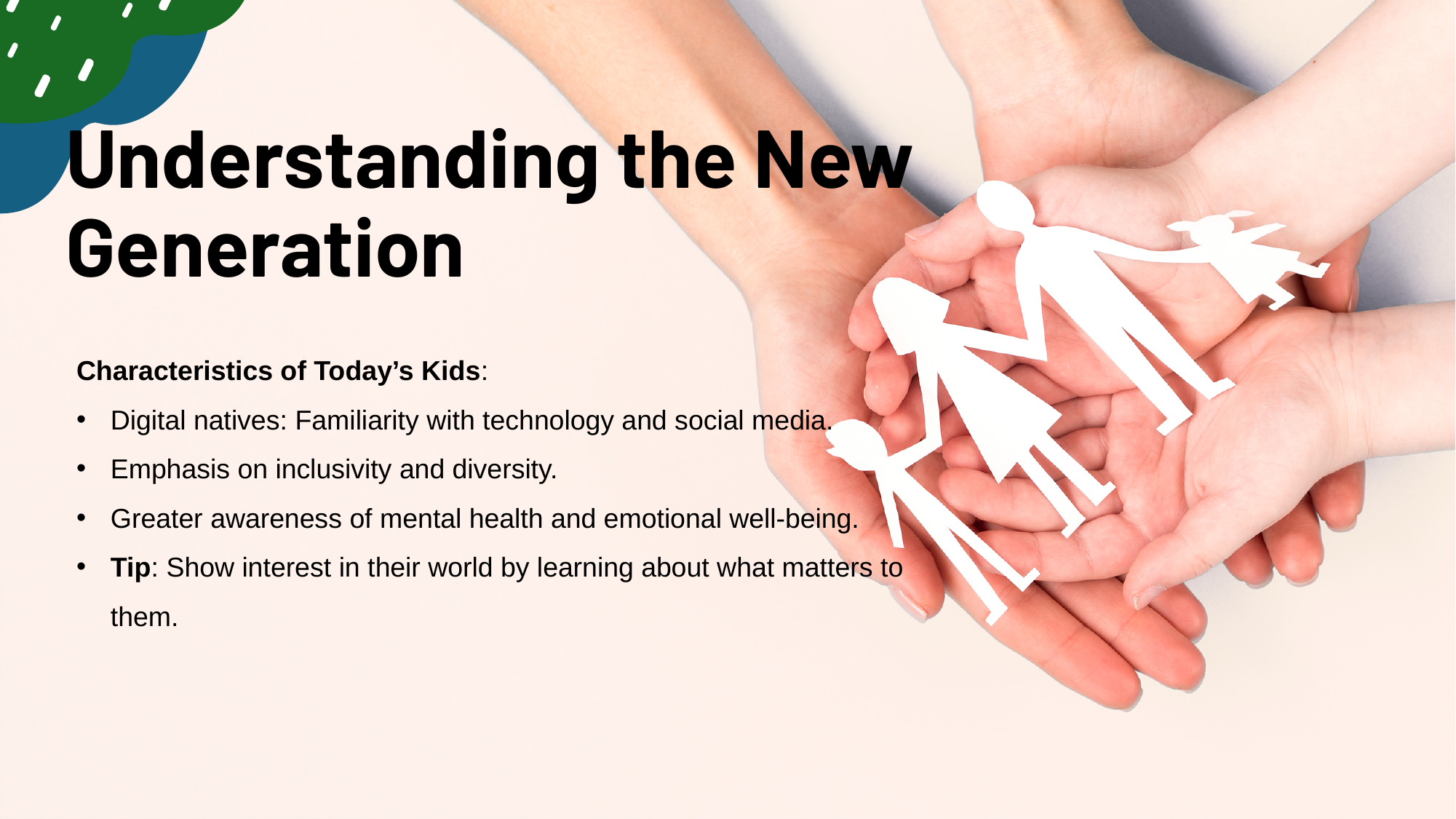

# Understanding the New Generation
Characteristics of Today’s Kids:
Digital natives: Familiarity with technology and social media.
Emphasis on inclusivity and diversity.
Greater awareness of mental health and emotional well-being.
Tip: Show interest in their world by learning about what matters to them.